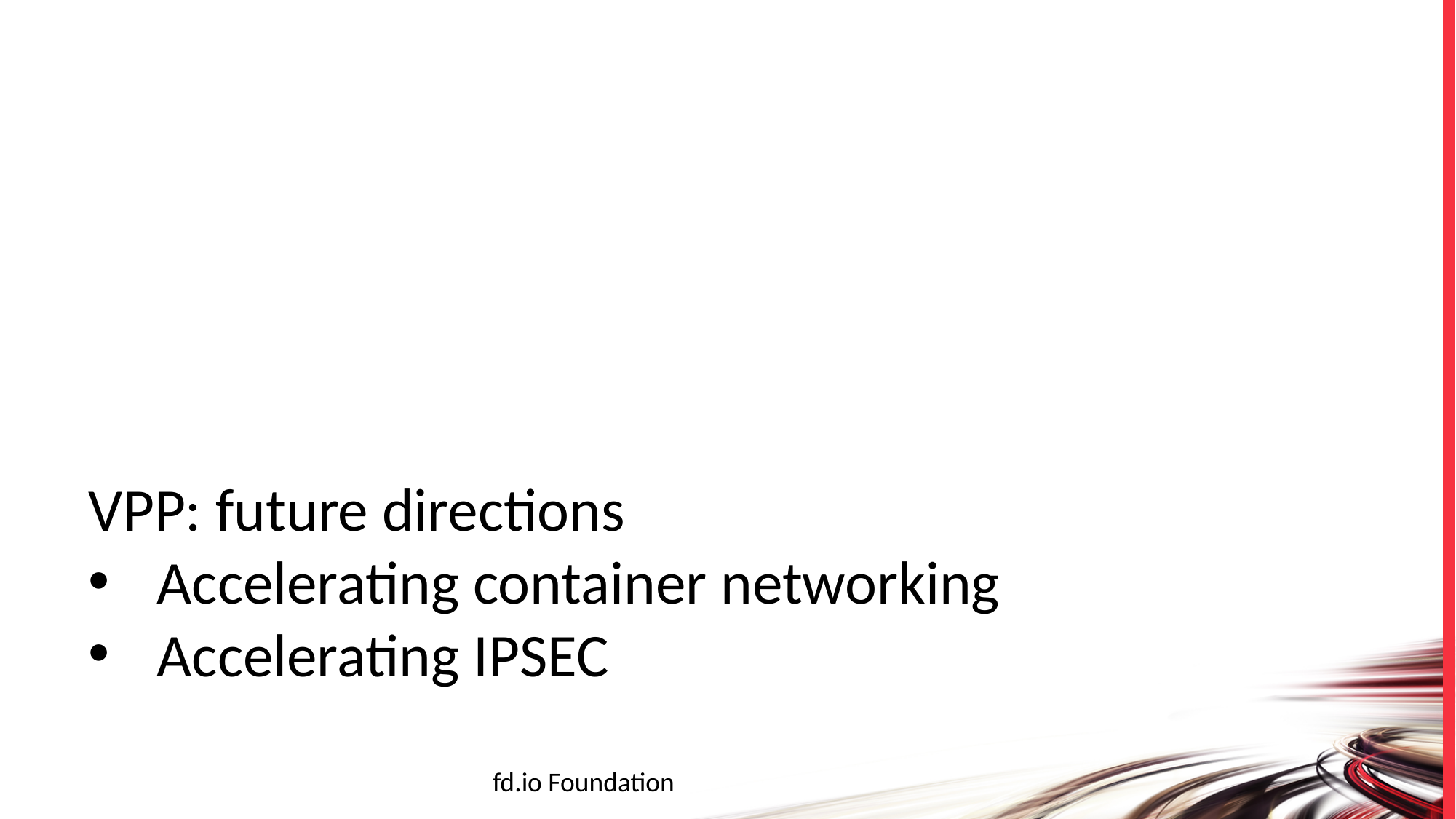

VPP: future directions
Accelerating container networking
Accelerating IPSEC